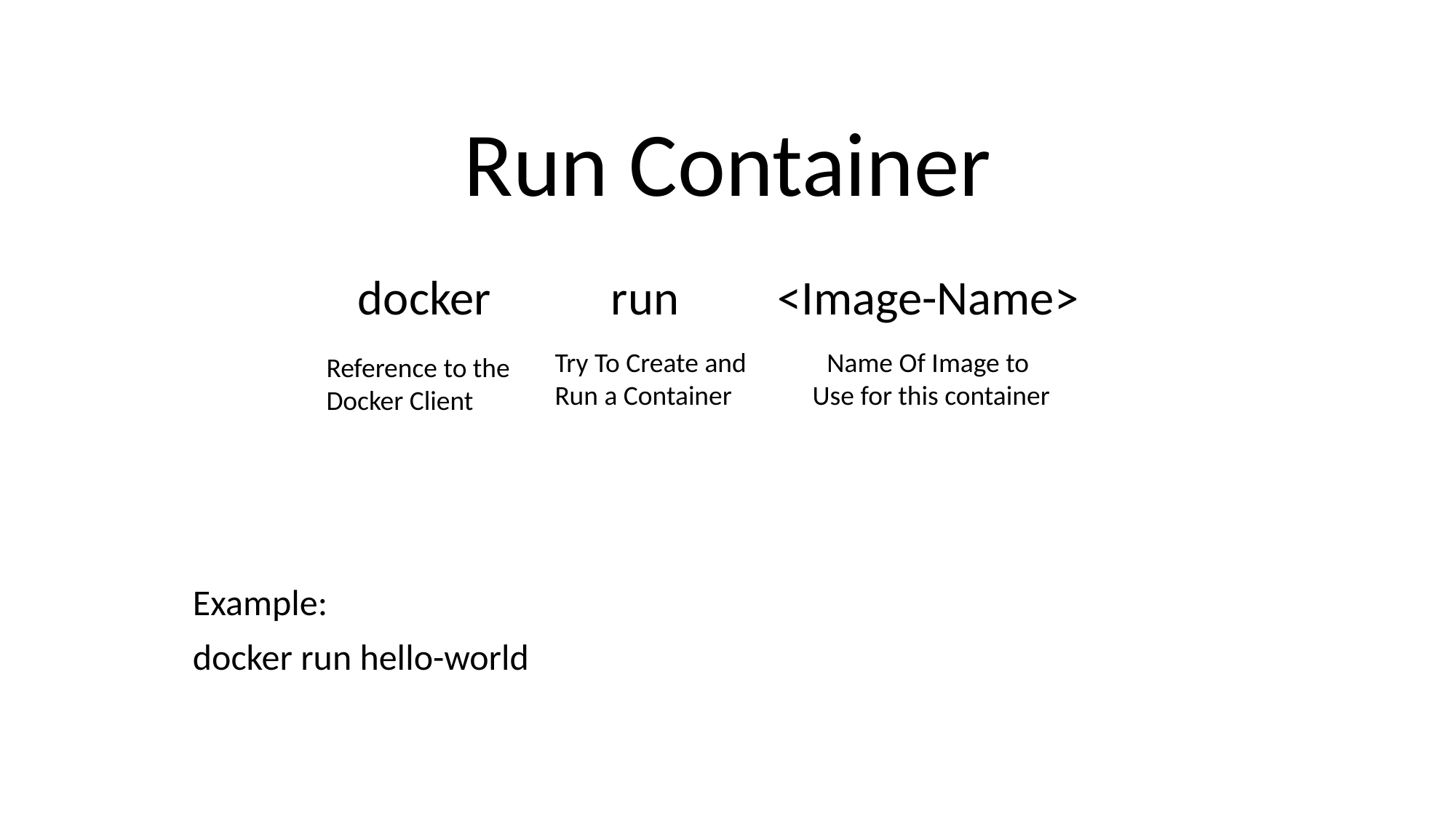

# Run Container
docker           run         <Image-Name>
Try To Create and
Run a Container
Name Of Image to
Use for this container
Reference to the
Docker Client
Example:
docker run hello-world